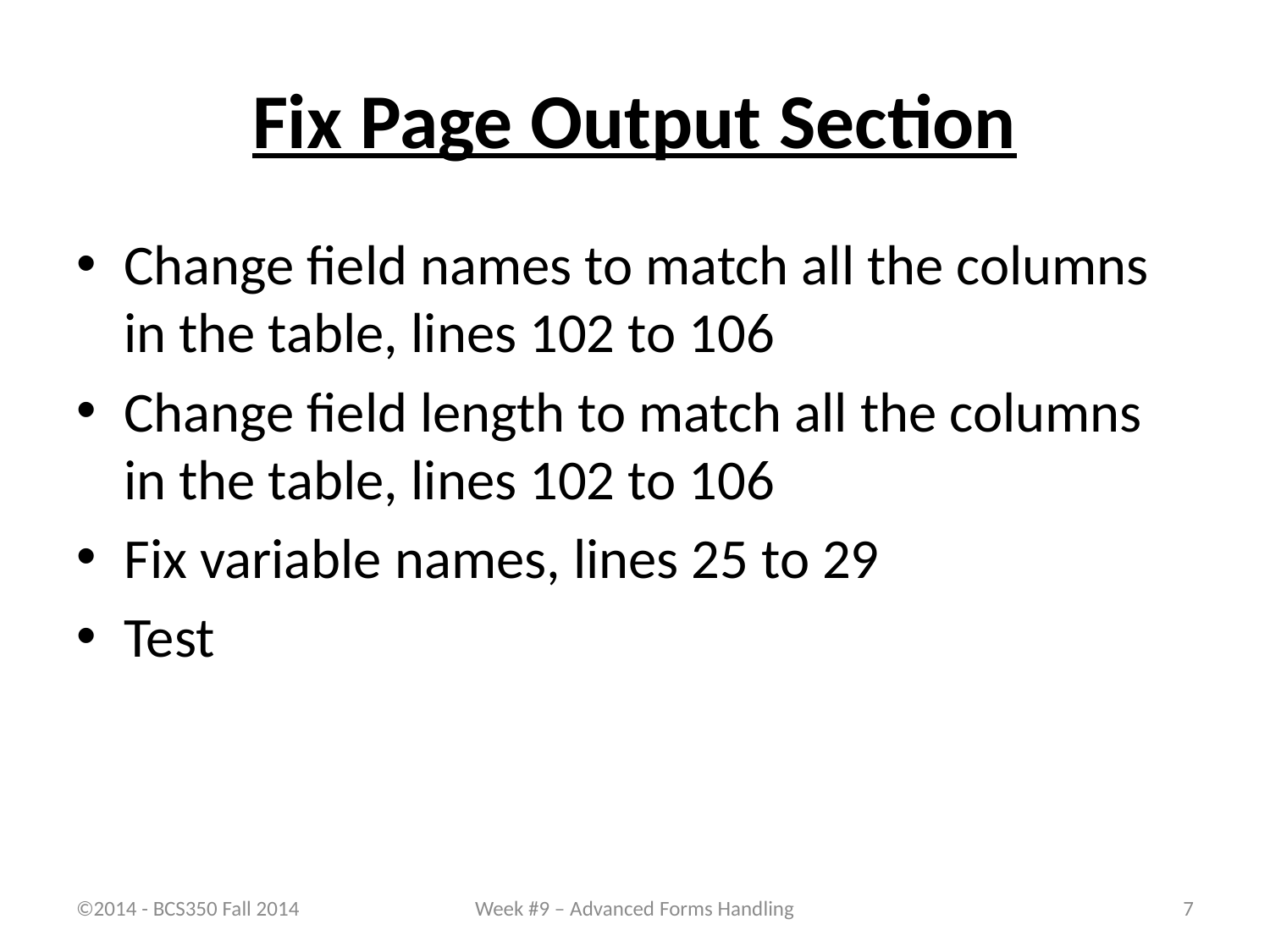

# Fix Page Output Section
Change field names to match all the columns in the table, lines 102 to 106
Change field length to match all the columns in the table, lines 102 to 106
Fix variable names, lines 25 to 29
Test
©2014 - BCS350 Fall 2014
Week #9 – Advanced Forms Handling
7